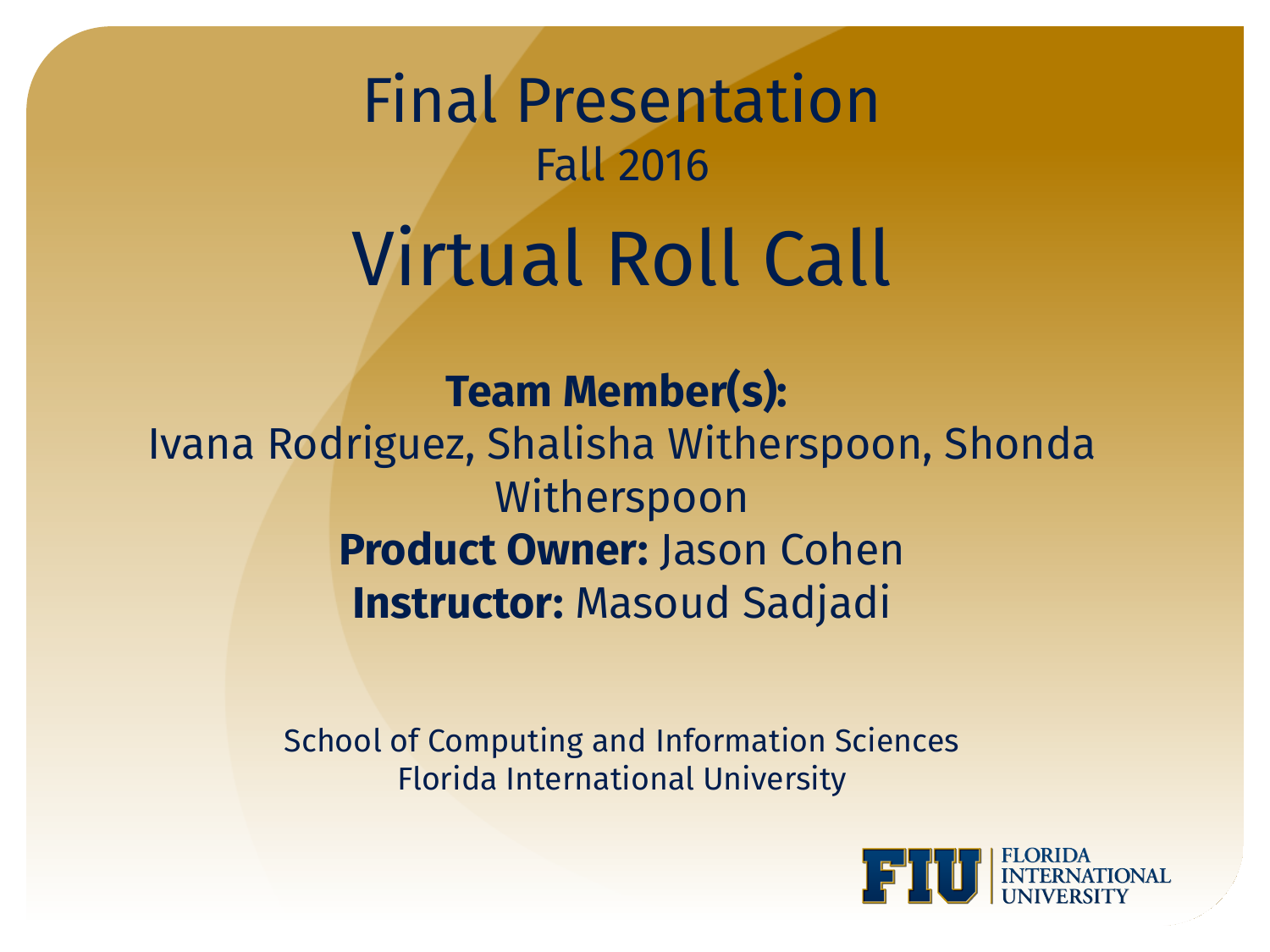

Final Presentation
Fall 2016
# Virtual Roll Call

Team Member(s):
Ivana Rodriguez, Shalisha Witherspoon, Shonda Witherspoon
Product Owner: Jason Cohen
Instructor: Masoud Sadjadi
School of Computing and Information Sciences
Florida International University